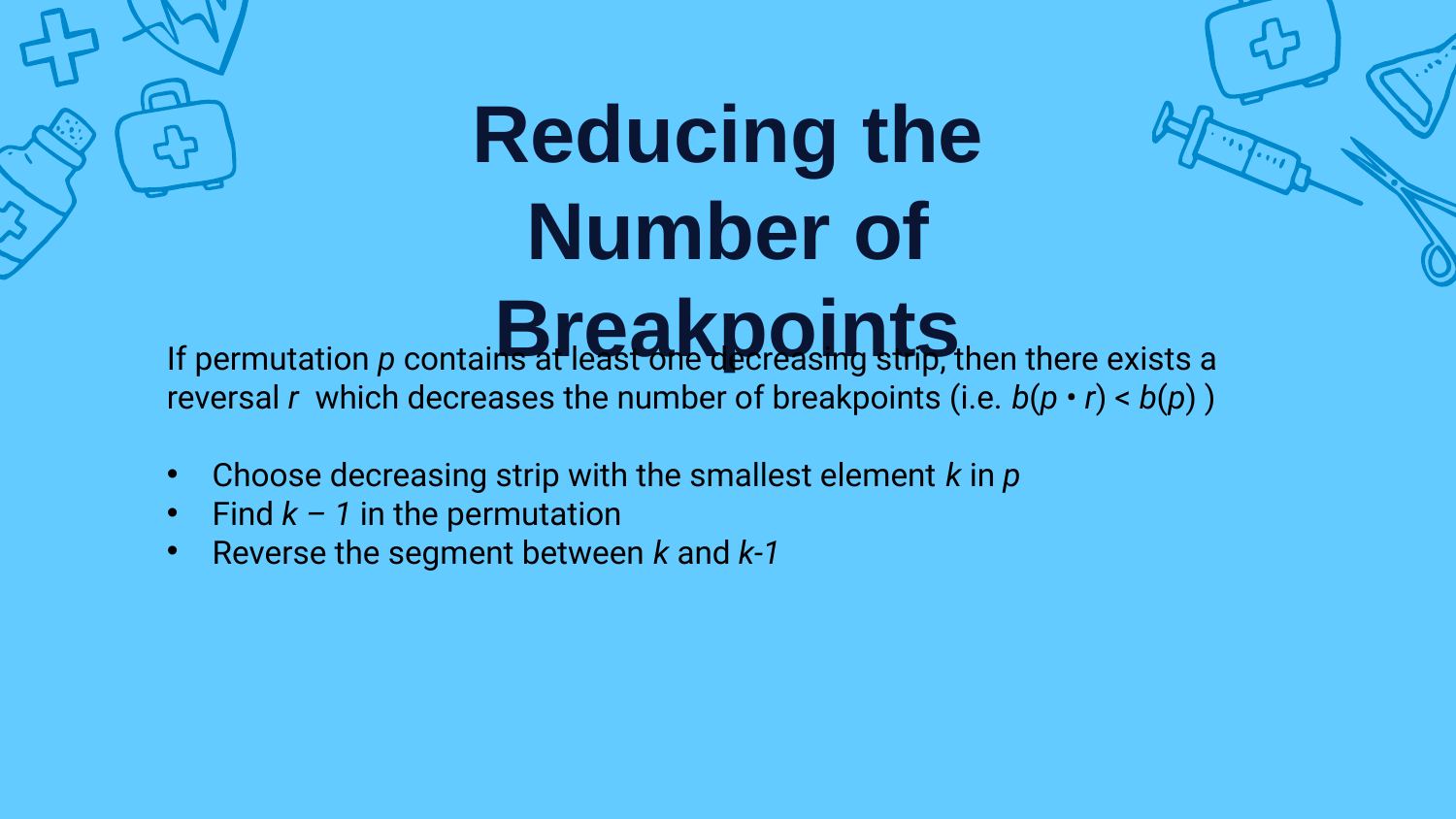

# Reducing the Number of Breakpoints
If permutation p contains at least one decreasing strip, then there exists a reversal r  which decreases the number of breakpoints (i.e. b(p • r) < b(p) )

Choose decreasing strip with the smallest element k in p
Find k – 1 in the permutation
Reverse the segment between k and k-1